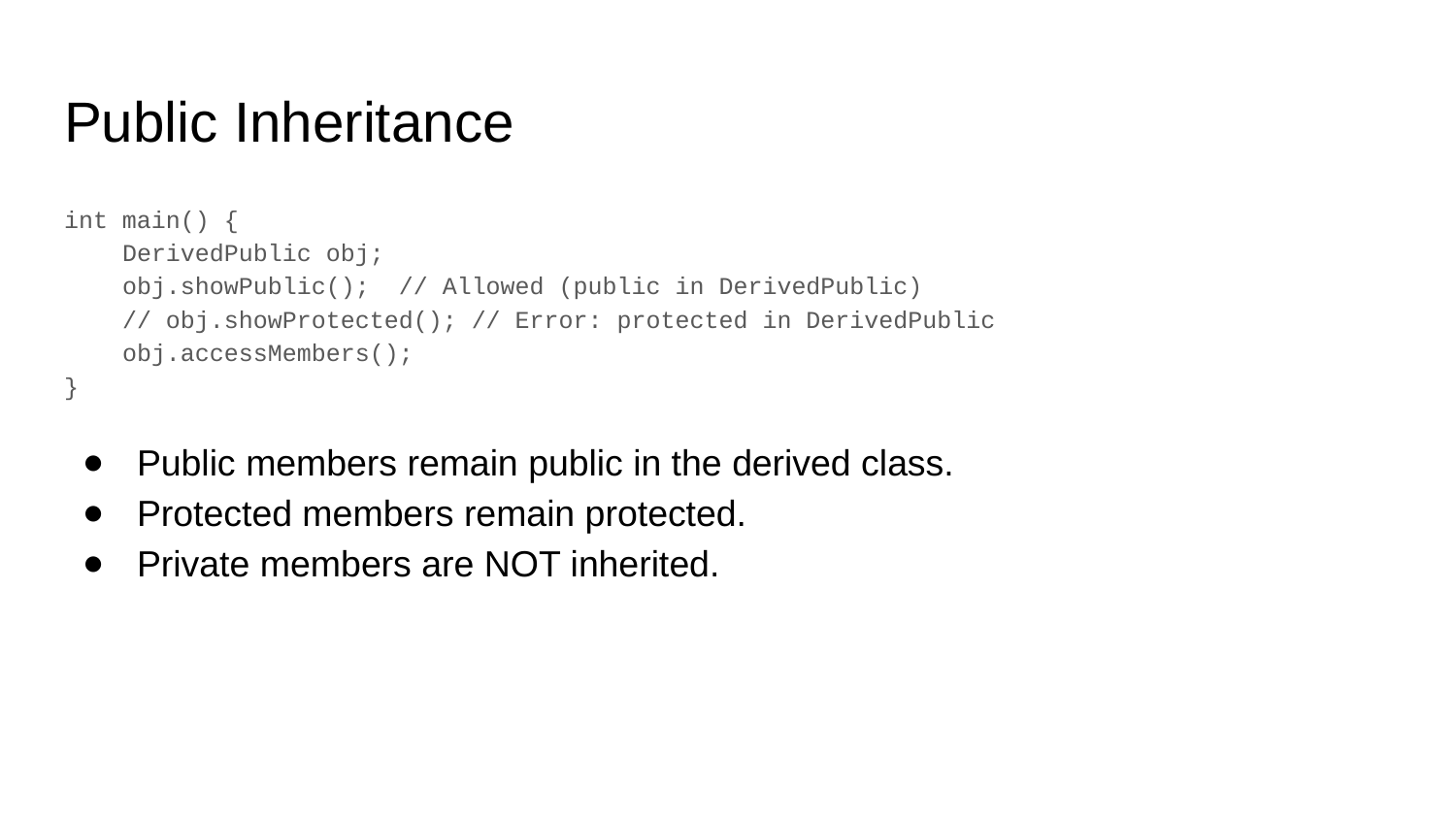

# Public Inheritance
int main() {
    DerivedPublic obj;
    obj.showPublic();  // Allowed (public in DerivedPublic)
    // obj.showProtected(); // Error: protected in DerivedPublic
    obj.accessMembers();
}

Public members remain public in the derived class.
Protected members remain protected.
Private members are NOT inherited.